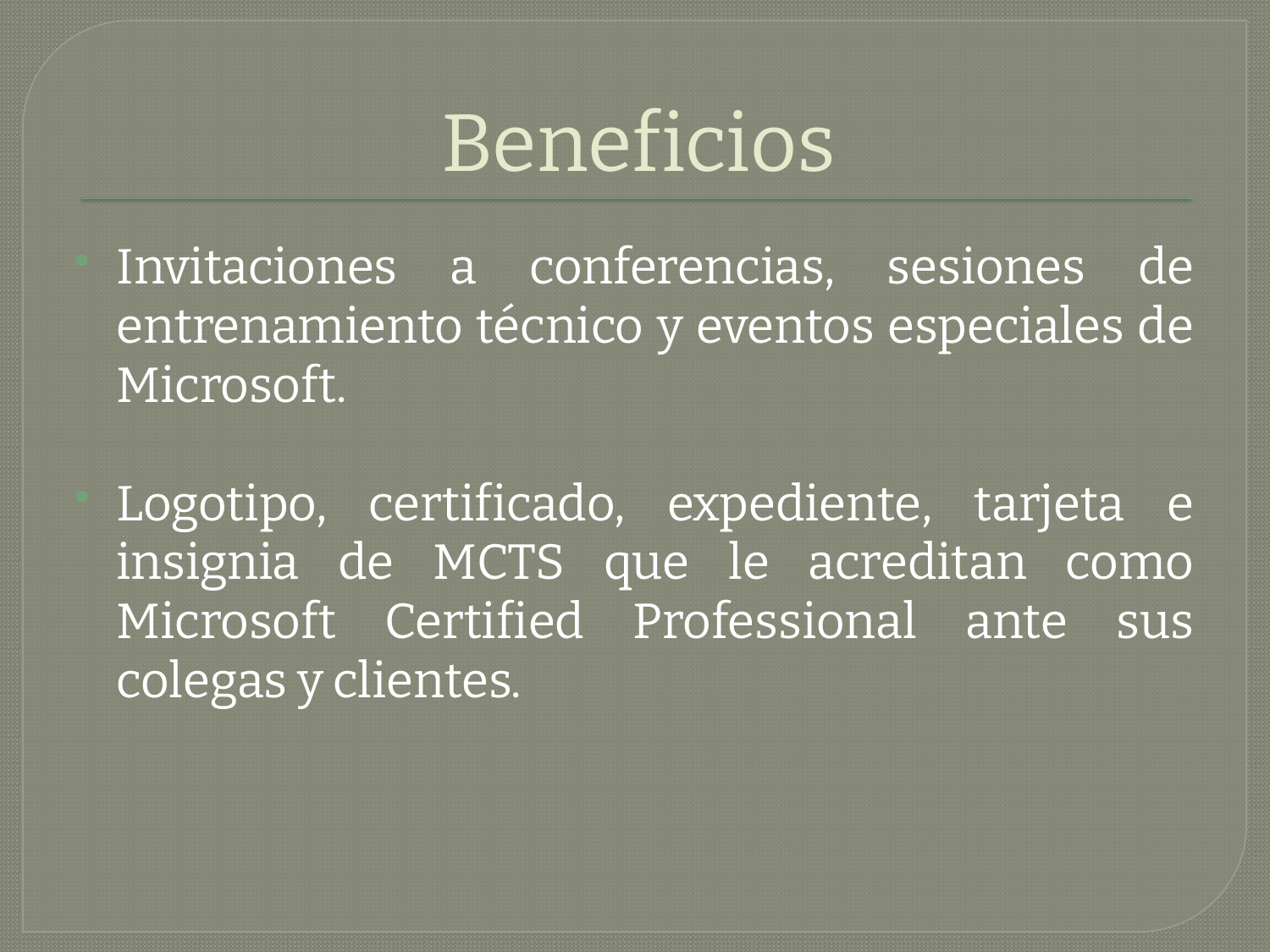

# Beneficios
Invitaciones a conferencias, sesiones de entrenamiento técnico y eventos especiales de Microsoft.

Logotipo, certificado, expediente, tarjeta e insignia de MCTS que le acreditan como Microsoft Certified Professional ante sus colegas y clientes.